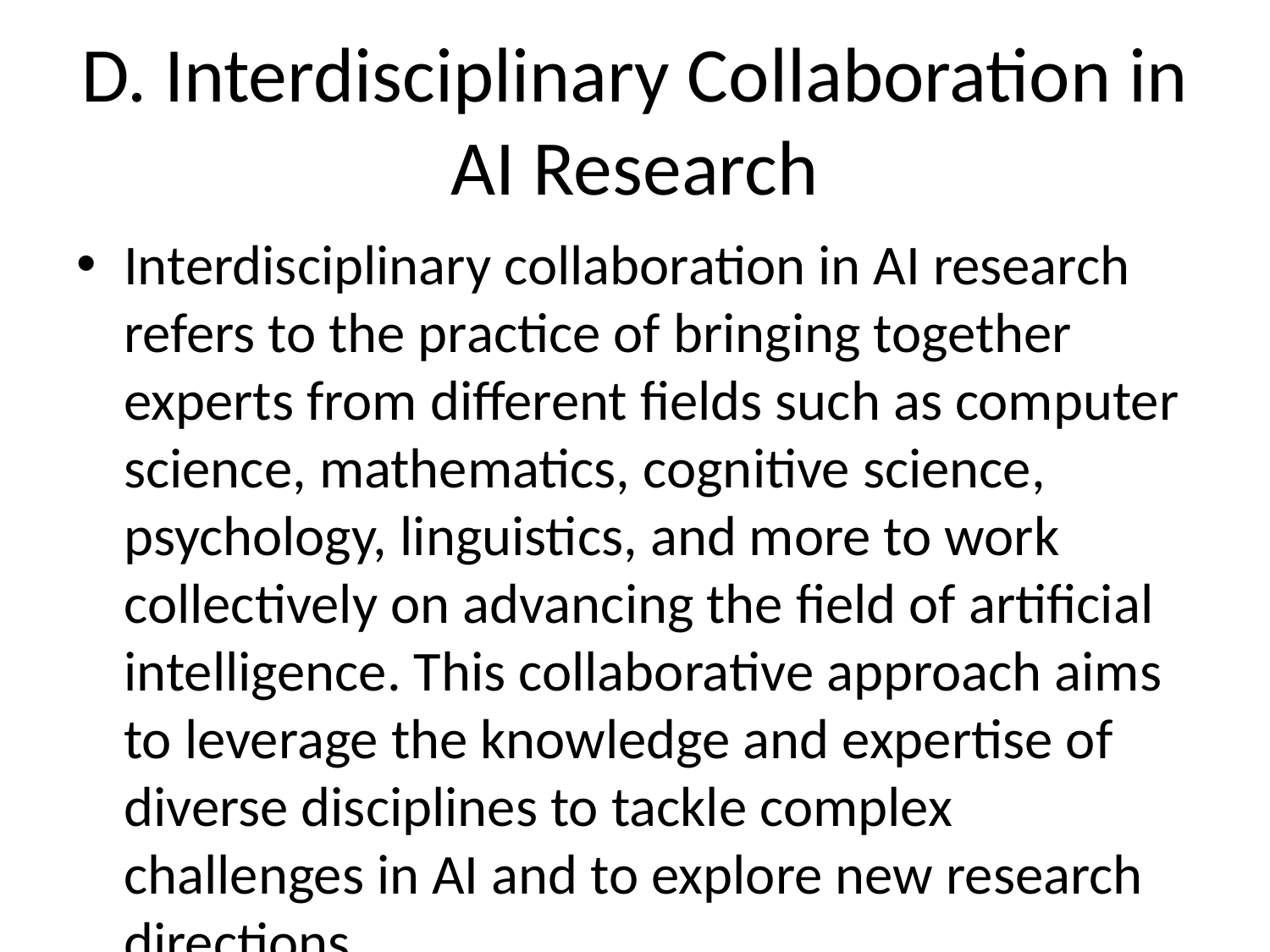

# D. Interdisciplinary Collaboration in AI Research
Interdisciplinary collaboration in AI research refers to the practice of bringing together experts from different fields such as computer science, mathematics, cognitive science, psychology, linguistics, and more to work collectively on advancing the field of artificial intelligence. This collaborative approach aims to leverage the knowledge and expertise of diverse disciplines to tackle complex challenges in AI and to explore new research directions.

Interdisciplinary collaboration in AI research is vital for several reasons:

1. **Diversity of Perspectives**: By bringing together experts from different disciplines, interdisciplinary collaborations can offer a wide range of perspectives and approaches to solving problems in AI. This diversity can lead to more innovative solutions and breakthroughs in the field.

2. **Combining Expertise**: AI research often requires a combination of skills and expertise from various fields. By collaborating across disciplines, researchers can pool their knowledge and resources to address multifaceted problems in AI.

3. **Addressing Complex Challenges**: Many issues in AI, such as ethical considerations, bias in algorithms, explainability of AI systems, and human-AI interaction, are complex and require a multidisciplinary approach to solve. Interdisciplinary collaborations enable researchers to tackle these challenges effectively.

4. **Fostering Innovation**: Collaborating with experts from diverse fields can stimulate creativity and innovation in AI research. Different perspectives and ideas can inspire novel approaches and solutions that may not have been possible within a single discipline.

5. **Enhancing Research Impact**: Interdisciplinary collaborations can lead to research outcomes that have a broader impact across multiple domains. By integrating insights from different fields, researchers can develop AI technologies that are more robust, reliable, and beneficial to society.

To facilitate interdisciplinary collaboration in AI research, institutions and organizations often establish interdisciplinary research centers, host interdisciplinary workshops and conferences, provide funding opportunities for collaborative projects, and encourage cross-disciplinary training for researchers.

Overall, interdisciplinary collaboration plays a crucial role in advancing the field of AI by promoting innovation, addressing complex challenges, and fostering a holistic understanding of artificial intelligence and its implications.